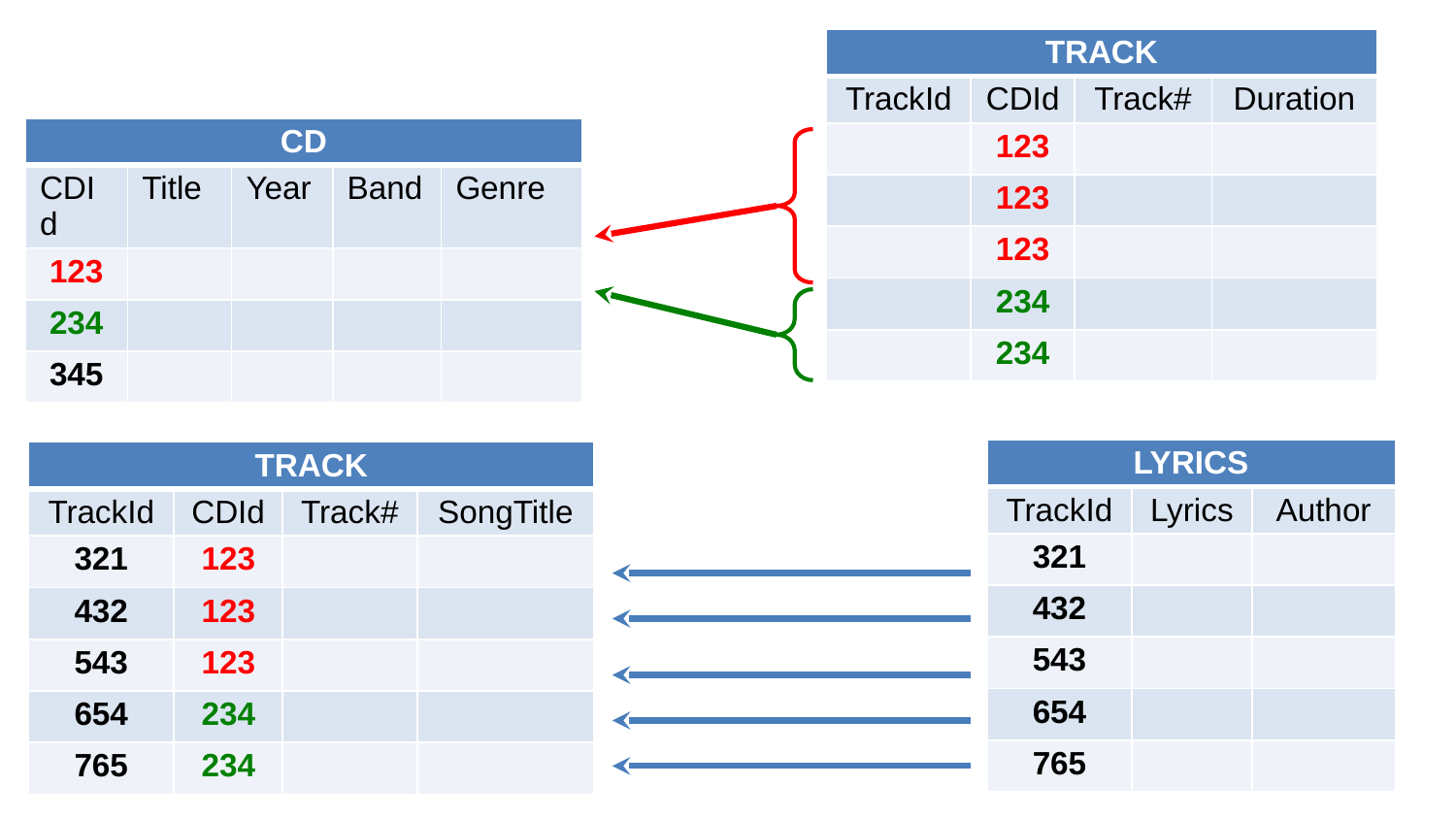

| TRACK |  |  |  |
| --- | --- | --- | --- |
| TrackId | CDId | Track# | Duration |
|  | 123 |  |  |
|  | 123 |  |  |
|  | 123 |  |  |
|  | 234 |  |  |
|  | 234 |  |  |
| CD |  |  |  |  |
| --- | --- | --- | --- | --- |
| CDId | Title | Year | Band | Genre |
| 123 |  |  |  |  |
| 234 |  |  |  |  |
| 345 |  |  |  |  |

| LYRICS |  |  |
| --- | --- | --- |
| TrackId | Lyrics | Author |
| 321 |  |  |
| 432 |  |  |
| 543 |  |  |
| 654 |  |  |
| 765 |  |  |
| TRACK |  |  |  |
| --- | --- | --- | --- |
| TrackId | CDId | Track# | SongTitle |
| 321 | 123 |  |  |
| 432 | 123 |  |  |
| 543 | 123 |  |  |
| 654 | 234 |  |  |
| 765 | 234 |  |  |